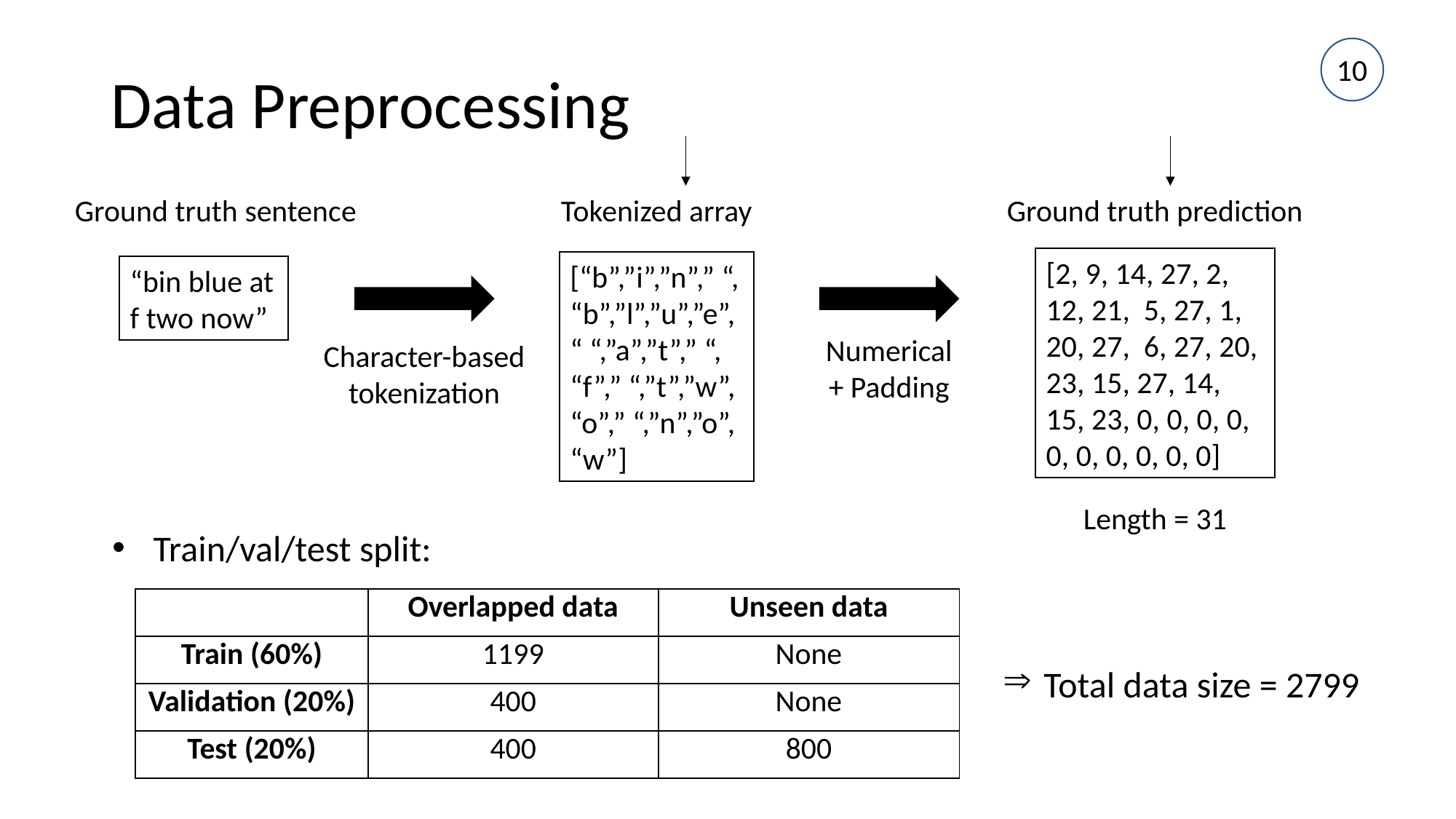

# Data Preprocessing

10
Ground truth prediction
Ground truth sentence
Tokenized array
[2, 9, 14, 27, 2, 12, 21,  5, 27, 1, 20, 27,  6, 27, 20, 23, 15, 27, 14, 15, 23, 0, 0, 0, 0, 0, 0, 0, 0, 0, 0]
[“b”,”i”,”n”,” “, “b”,”l”,”u”,”e”, “ “,”a”,”t”,” “, “f”,” “,”t”,”w”, “o”,” “,”n”,”o”, “w”]
“bin blue at f two now”

Numerical
+ Padding
Character-based
tokenization
Length = 31
Train/val/test split:
|  | Overlapped data | Unseen data |
| --- | --- | --- |
| Train (60%) | 1199 | None |
| Validation (20%) | 400 | None |
| Test (20%) | 400 | 800 |
Total data size = 2799